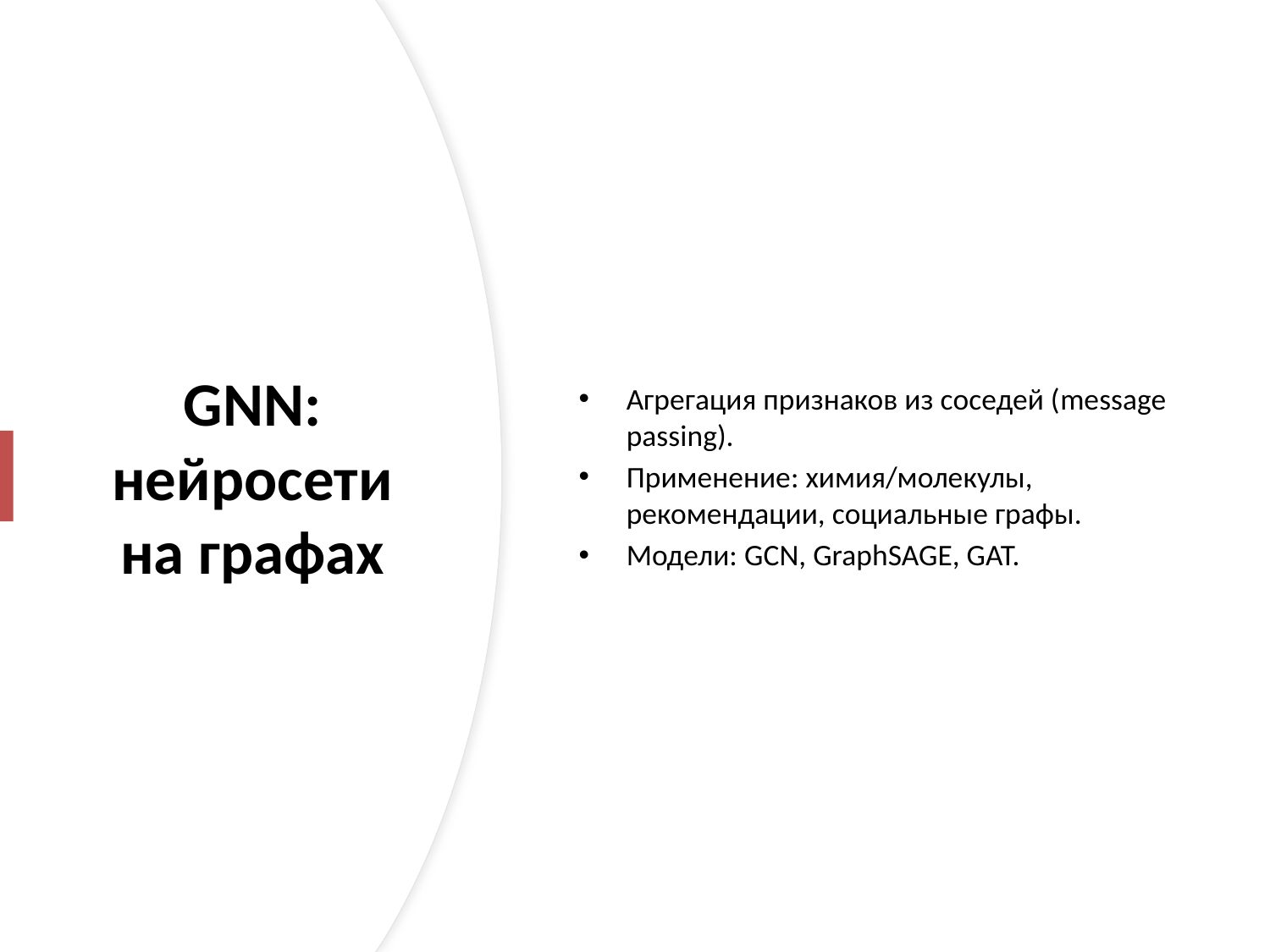

Агрегация признаков из соседей (message passing).
Применение: химия/молекулы, рекомендации, социальные графы.
Модели: GCN, GraphSAGE, GAT.
# GNN: нейросети на графах